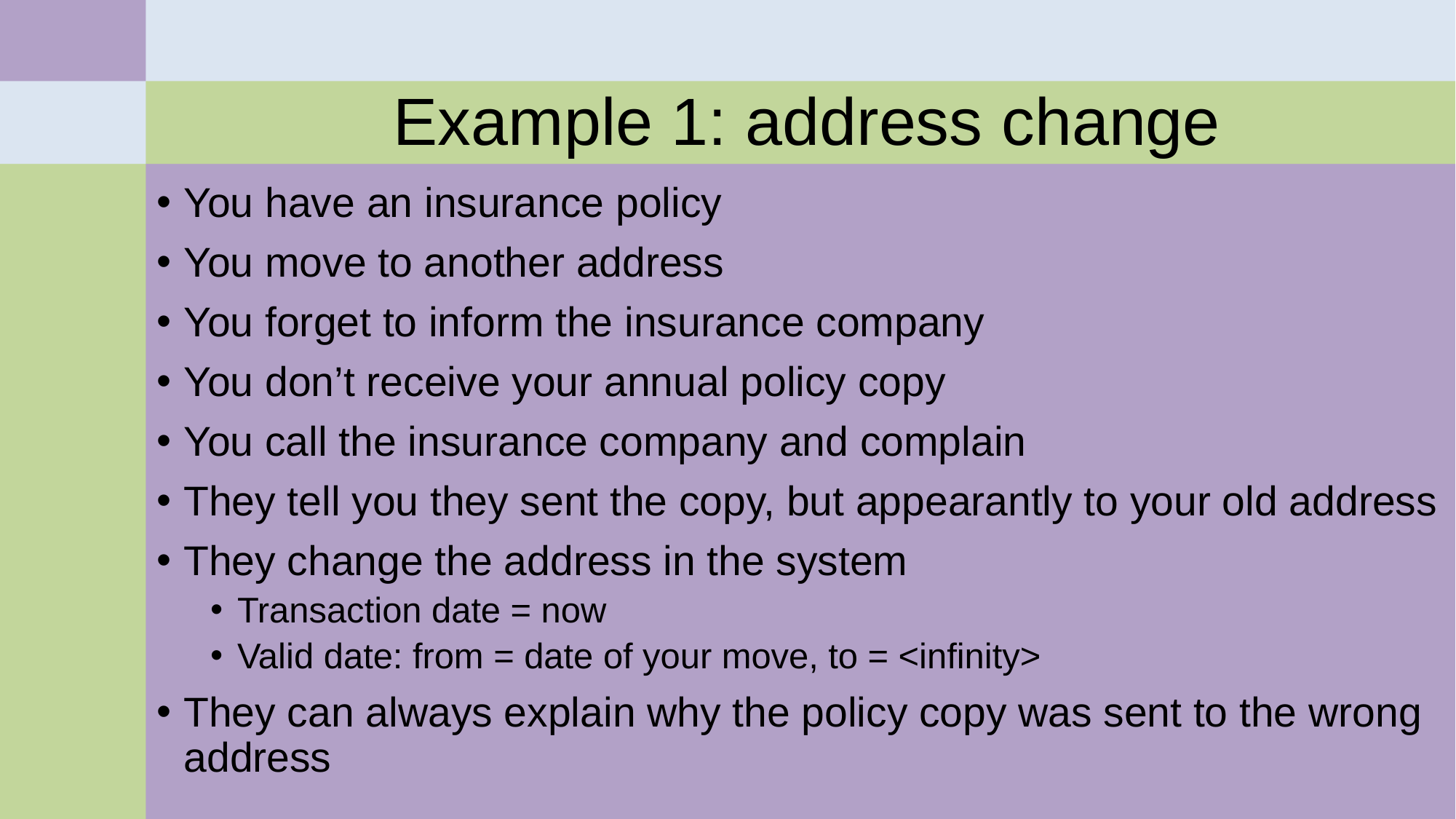

# Example 1: address change
You have an insurance policy
You move to another address
You forget to inform the insurance company
You don’t receive your annual policy copy
You call the insurance company and complain
They tell you they sent the copy, but appearantly to your old address
They change the address in the system
Transaction date = now
Valid date: from = date of your move, to = <infinity>
They can always explain why the policy copy was sent to the wrong address